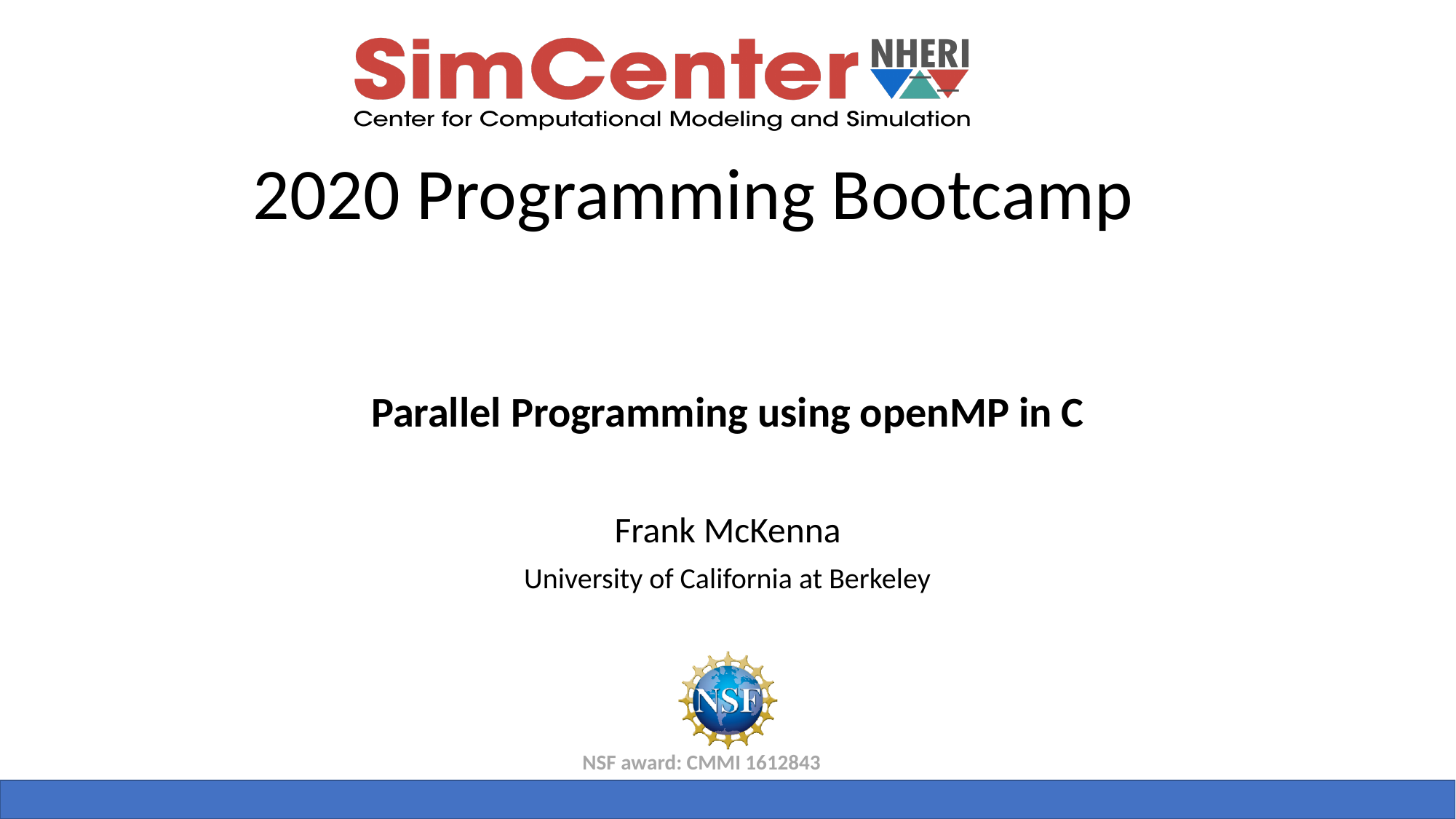

Parallel Programming using openMP in C
Frank McKenna
University of California at Berkeley